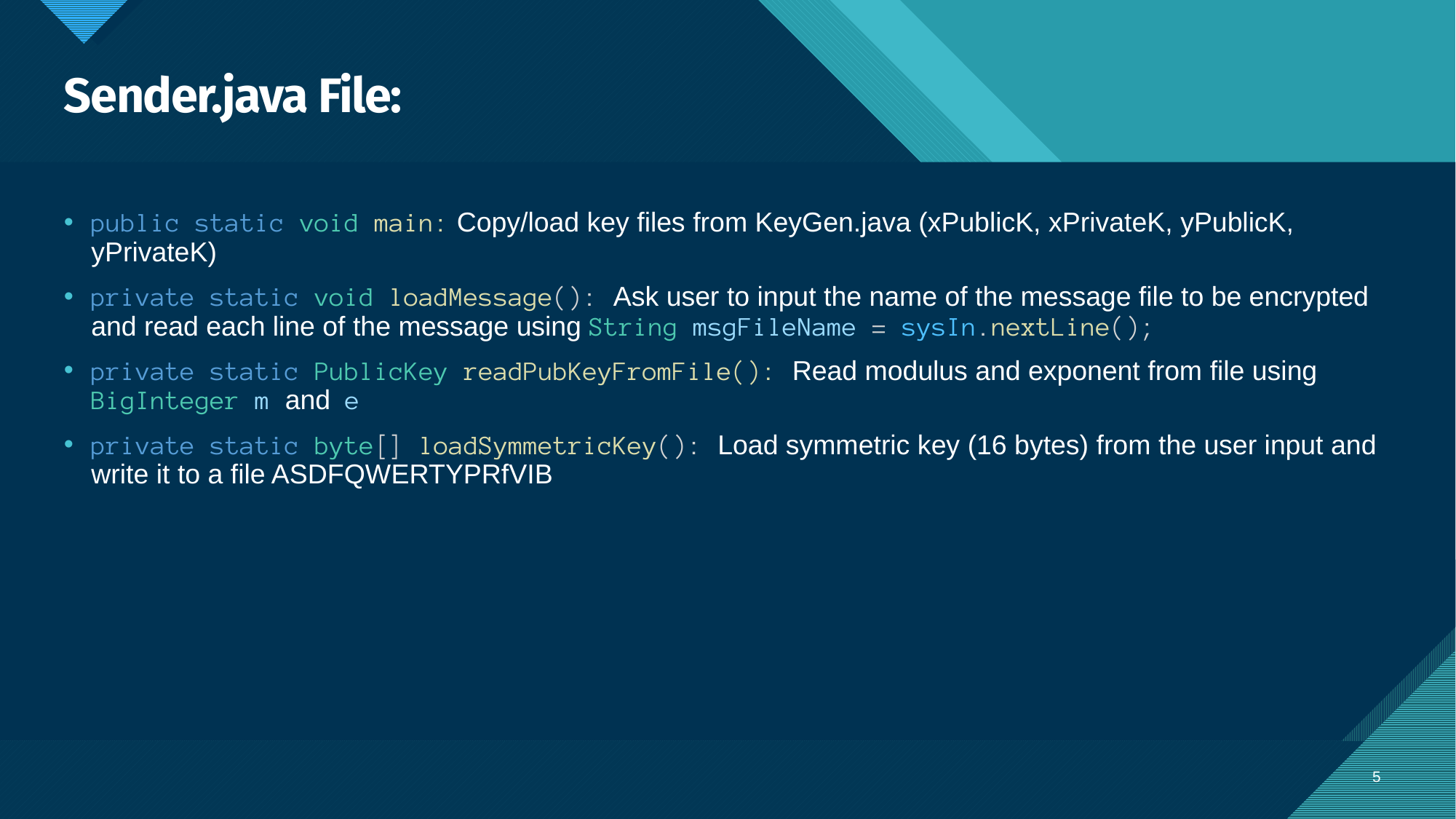

# Sender.java File:
public static void main: Copy/load key files from KeyGen.java (xPublicK, xPrivateK, yPublicK, yPrivateK)
private static void loadMessage(): Ask user to input the name of the message file to be encrypted and read each line of the message using String msgFileName = sysIn.nextLine();
private static PublicKey readPubKeyFromFile(): Read modulus and exponent from file using BigInteger m and e
private static byte[] loadSymmetricKey(): Load symmetric key (16 bytes) from the user input and write it to a file ASDFQWERTYPRfVIB

5